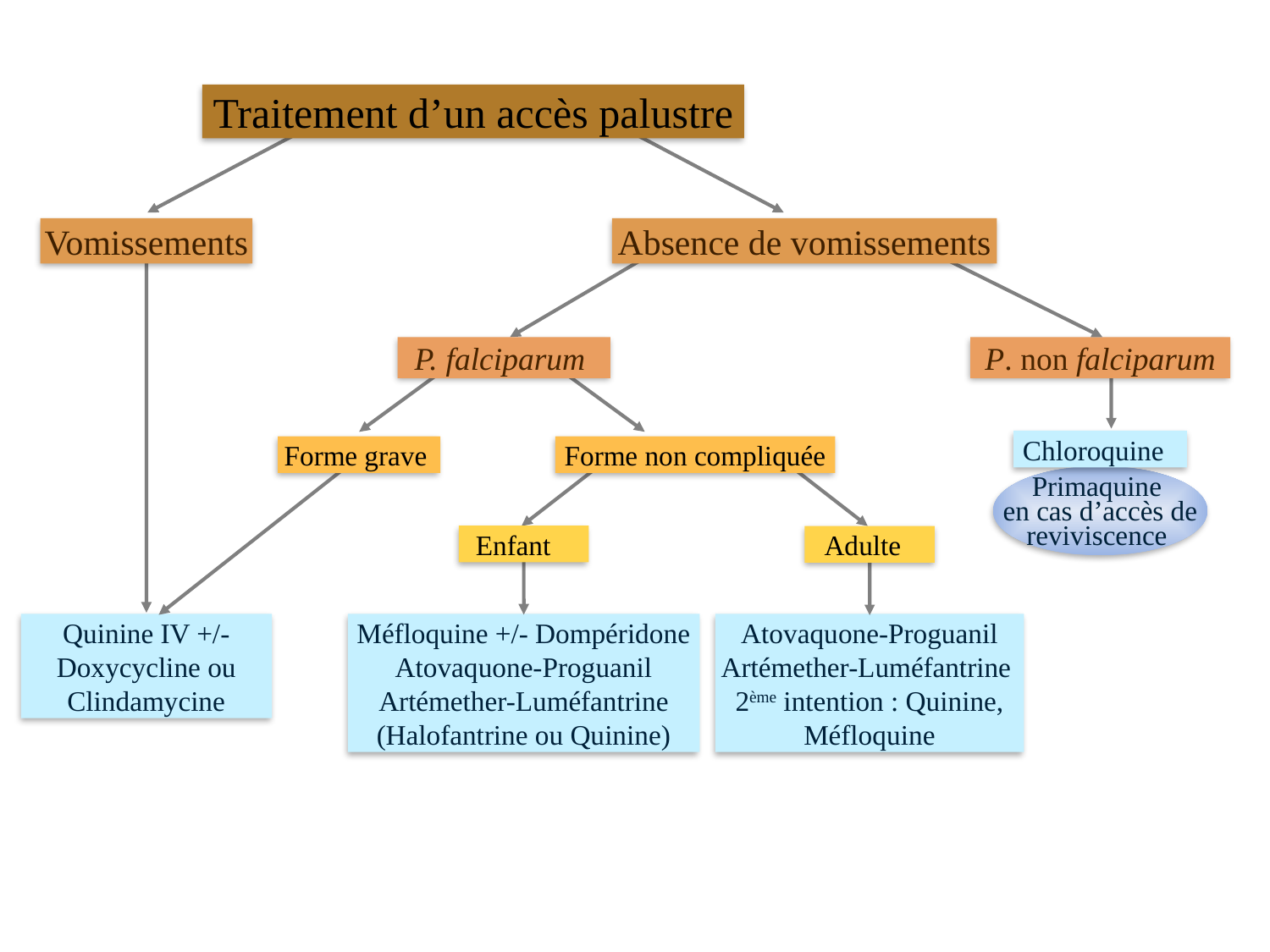

Traitement d’un accès palustre

Vomissements
Absence de vomissements

P. falciparum
P. non falciparum

Chloroquine
Forme grave
Forme non compliquée

Primaquine
en cas d’accès de
reviviscence
Enfant
Adulte

Quinine IV +/- Doxycycline ou Clindamycine
Méfloquine +/- Dompéridone
Atovaquone-Proguanil
Artémether-Luméfantrine
(Halofantrine ou Quinine)
Atovaquone-Proguanil
Artémether-Luméfantrine
2ème intention : Quinine, Méfloquine